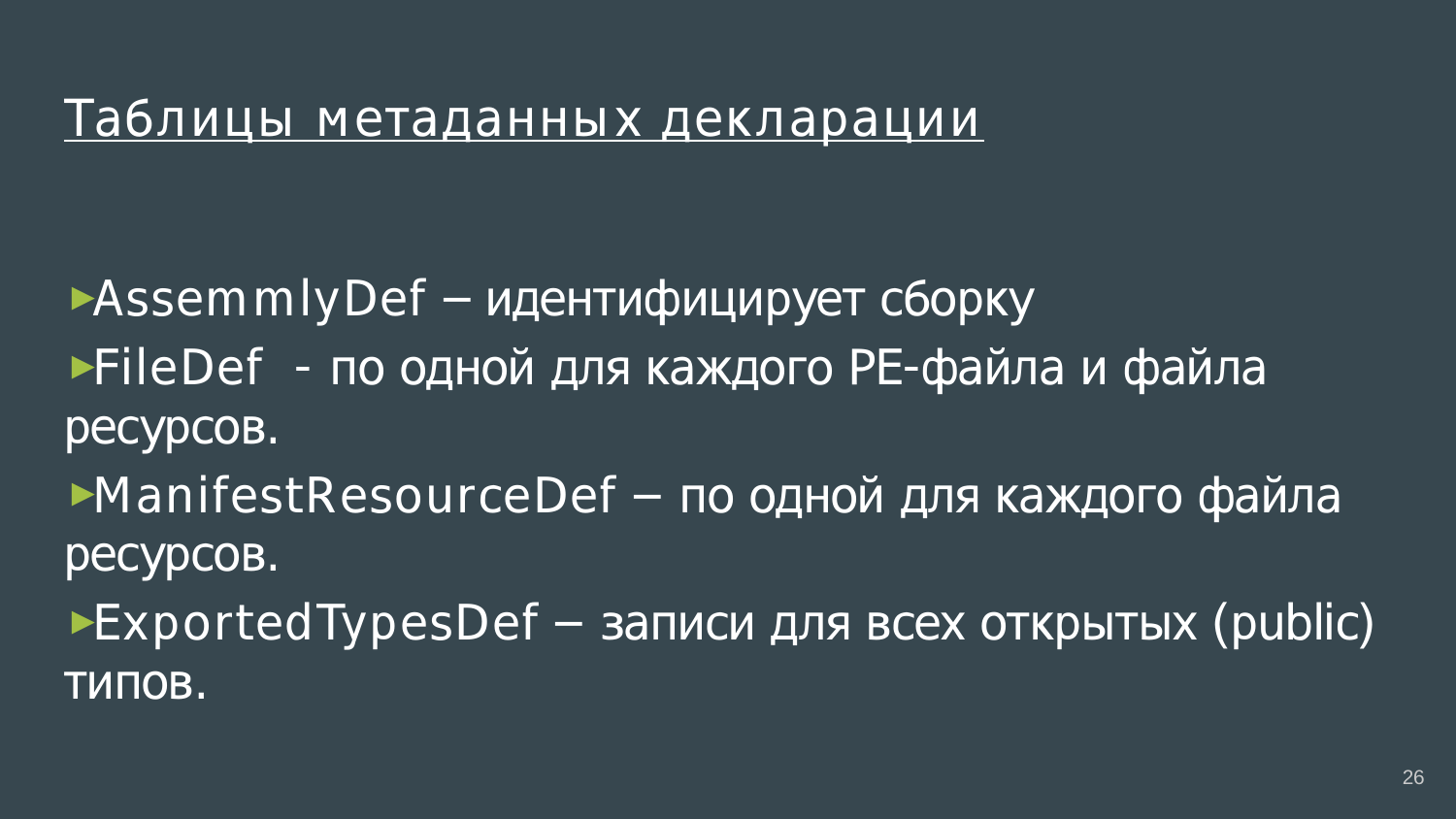

# Таблицы метаданных декларации

AssemmlyDef – идентифицирует сборку
FileDef  - по одной для каждого PE-файла и файла ресурсов.
ManifestResourceDef – по одной для каждого файла ресурсов.
ExportedTypesDef – записи для всех открытых (public) типов.
26